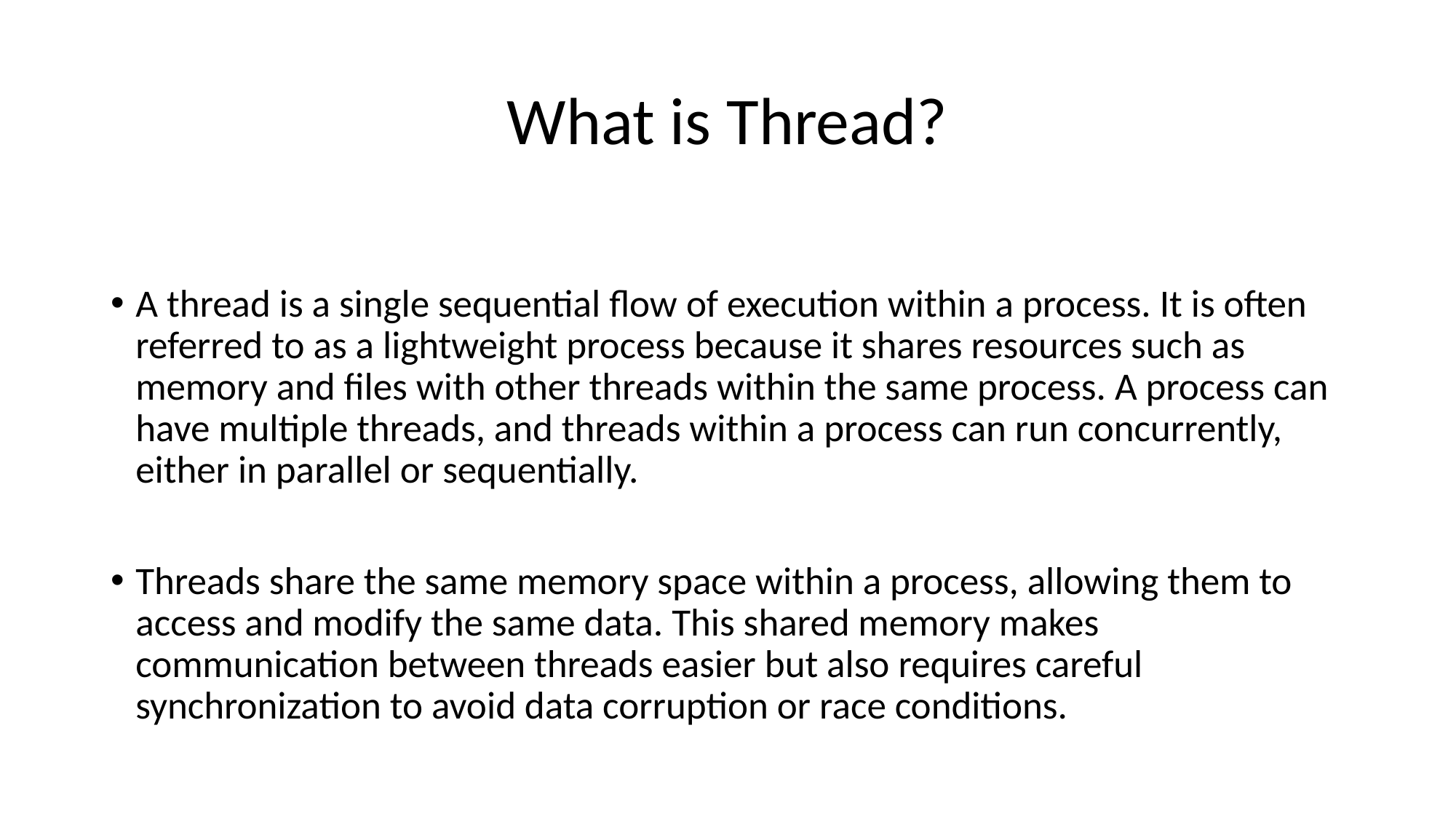

# What is Thread?

A thread is a single sequential flow of execution within a process. It is often referred to as a lightweight process because it shares resources such as memory and files with other threads within the same process. A process can have multiple threads, and threads within a process can run concurrently, either in parallel or sequentially.

Threads share the same memory space within a process, allowing them to access and modify the same data. This shared memory makes communication between threads easier but also requires careful synchronization to avoid data corruption or race conditions.